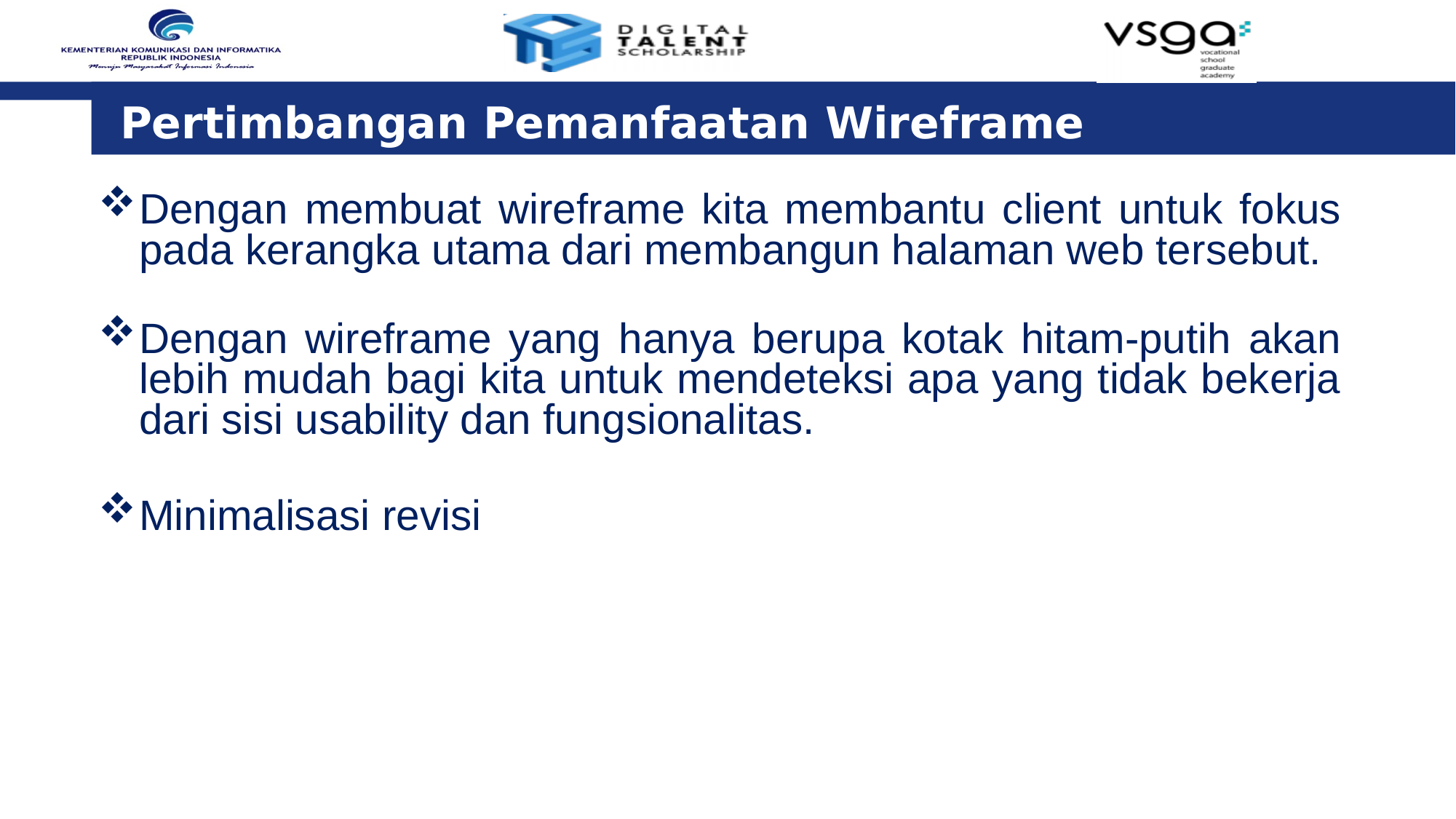

# Pertimbangan Pemanfaatan Wireframe
Dengan membuat wireframe kita membantu client untuk fokus pada kerangka utama dari membangun halaman web tersebut.

Dengan wireframe yang hanya berupa kotak hitam-putih akan lebih mudah bagi kita untuk mendeteksi apa yang tidak bekerja dari sisi usability dan fungsionalitas.

Minimalisasi revisi